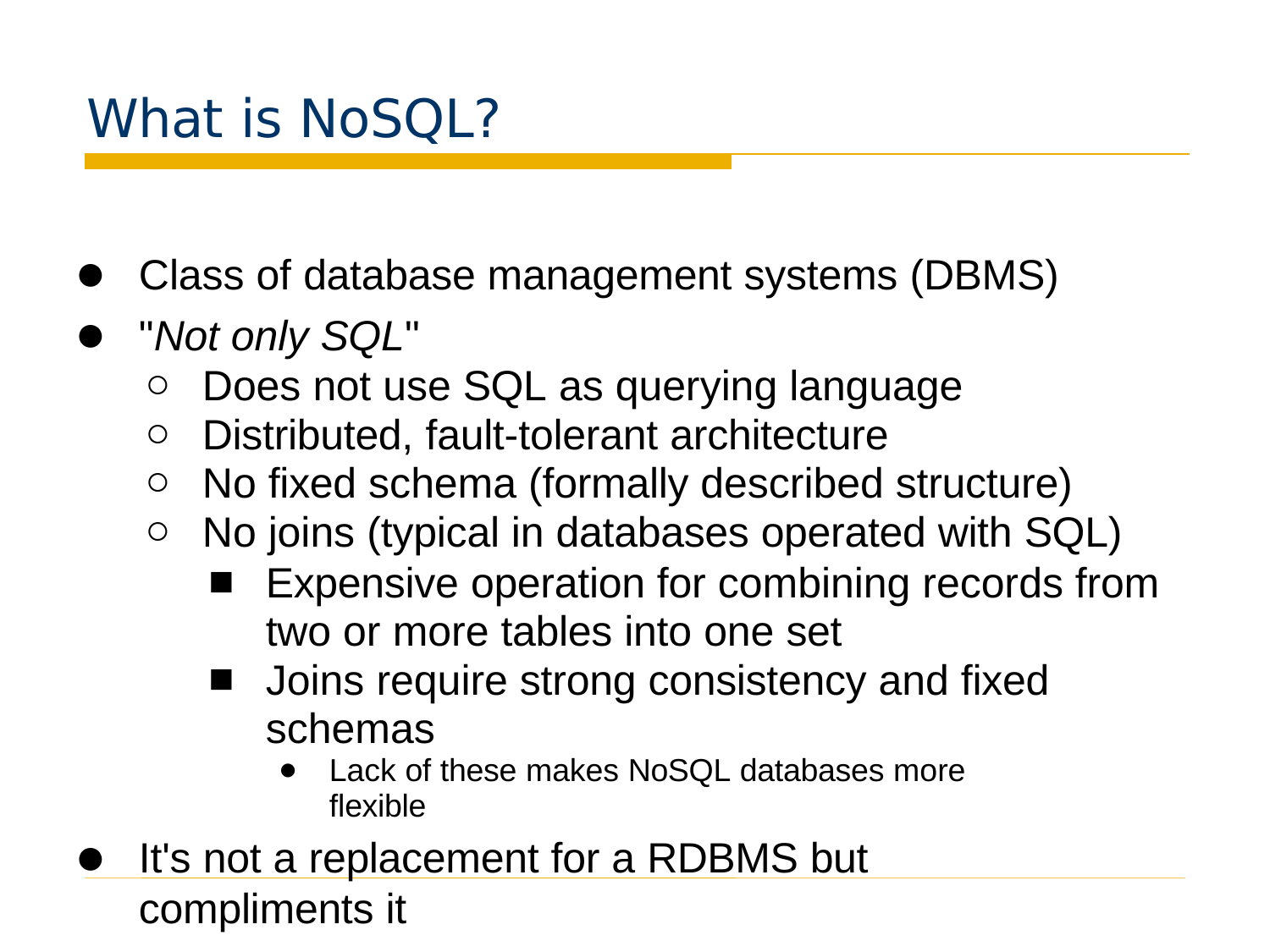

# What is NoSQL?
Class of database management systems (DBMS)
"Not only SQL"
Does not use SQL as querying language
Distributed, fault-tolerant architecture
No fixed schema (formally described structure)
No joins (typical in databases operated with SQL)
Expensive operation for combining records from two or more tables into one set
Joins require strong consistency and fixed schemas
Lack of these makes NoSQL databases more flexible
It's not a replacement for a RDBMS but compliments it